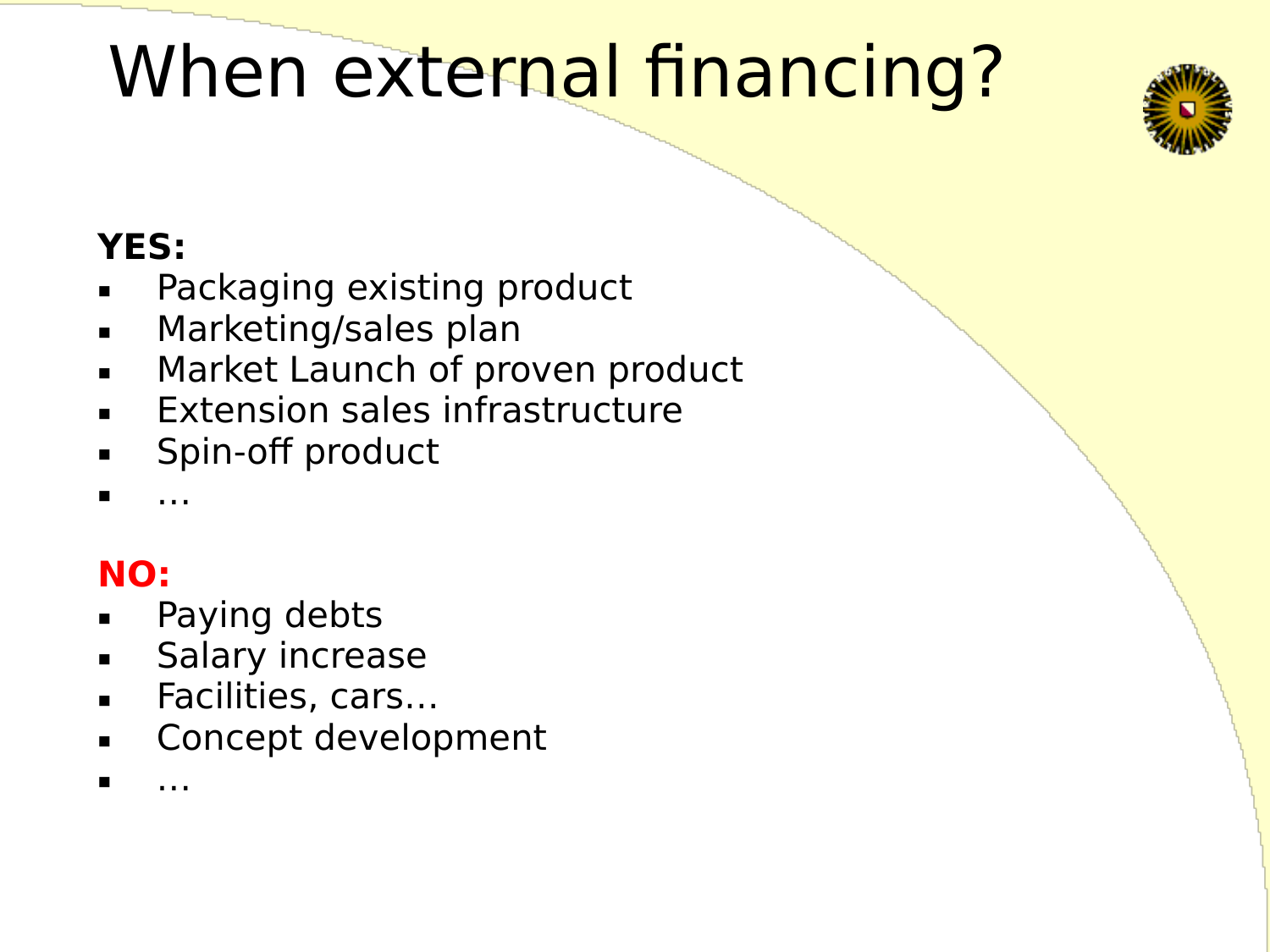

# When external financing?
YES:
 Packaging existing product
 Marketing/sales plan
 Market Launch of proven product
 Extension sales infrastructure
 Spin-off product
 …

NO:
 Paying debts
 Salary increase
 Facilities, cars…
 Concept development
 …